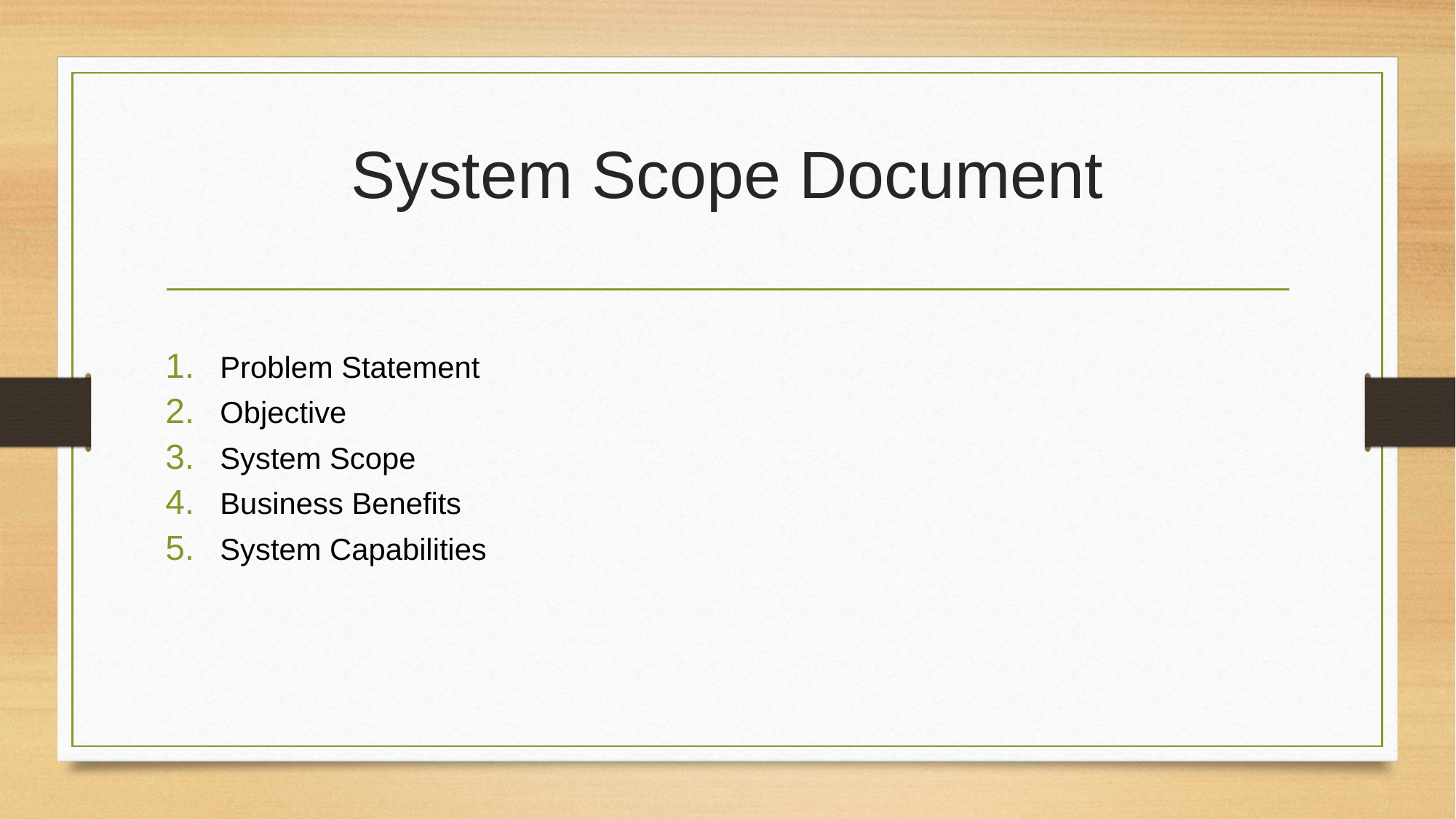

# System Scope Document
Problem Statement
Objective
System Scope
Business Benefits
System Capabilities